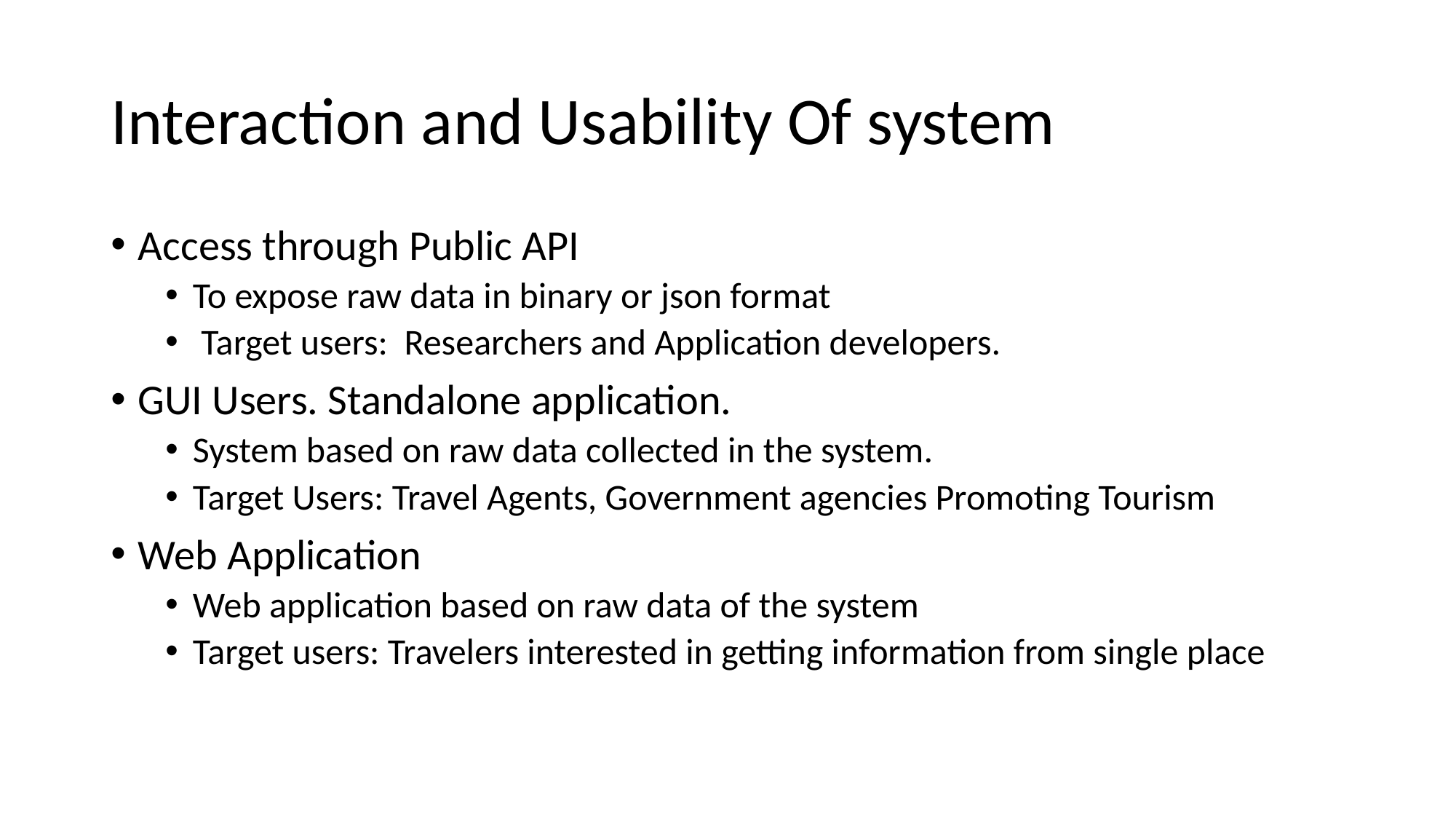

# Interaction and Usability Of system
Access through Public API
To expose raw data in binary or json format
 Target users:  Researchers and Application developers.
GUI Users. Standalone application.
System based on raw data collected in the system.
Target Users: Travel Agents, Government agencies Promoting Tourism
Web Application
Web application based on raw data of the system
Target users: Travelers interested in getting information from single place